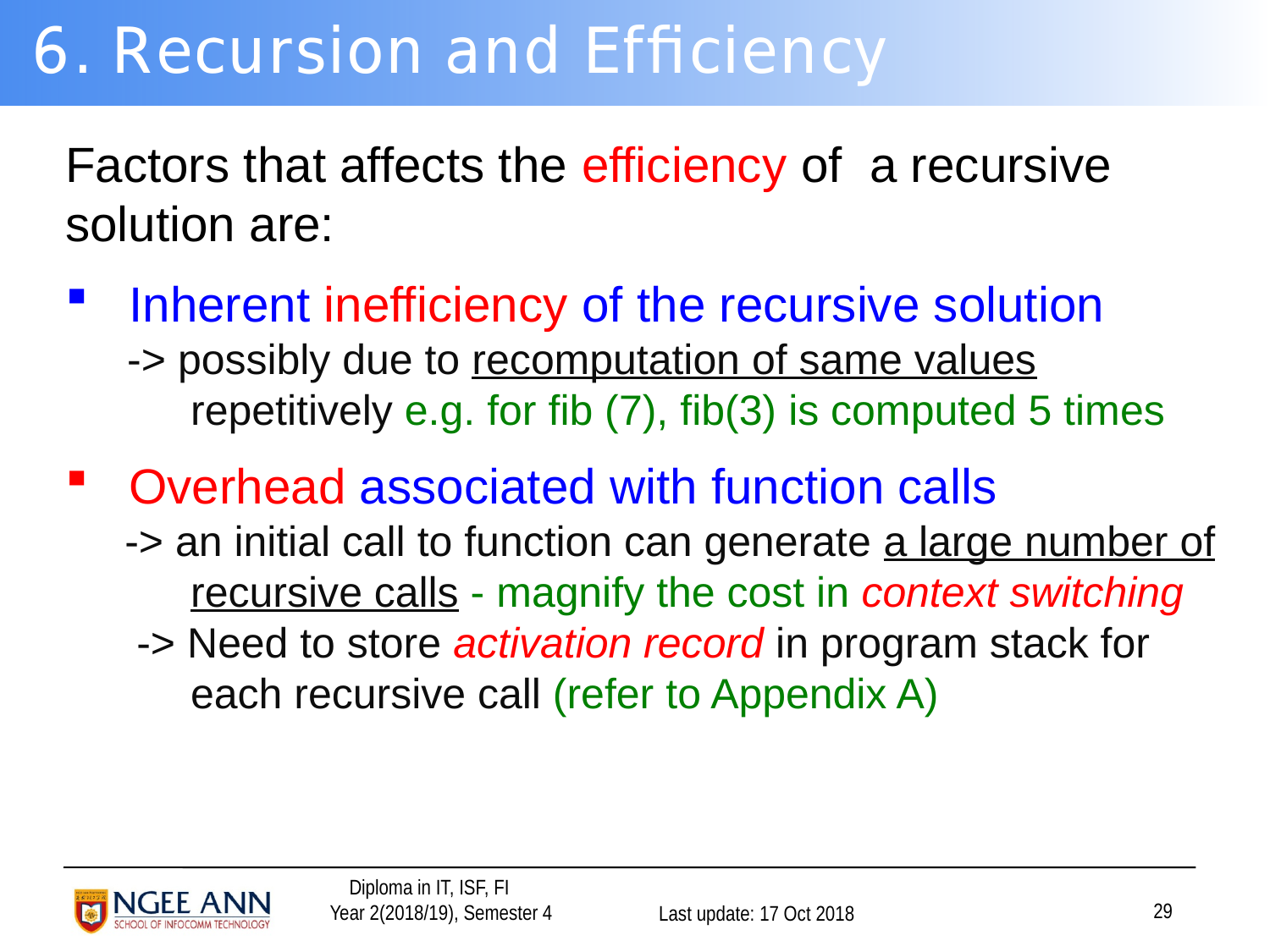

# 6. Recursion and Efficiency
Factors that affects the efficiency of  a recursive solution are:

Inherent inefficiency of the recursive solution
-> possibly due to recomputation of same values repetitively e.g. for fib (7), fib(3) is computed 5 times

Overhead associated with function calls
     -> an initial call to function can generate a large number of recursive calls - magnify the cost in context switching
      -> Need to store activation record in program stack for each recursive call (refer to Appendix A)